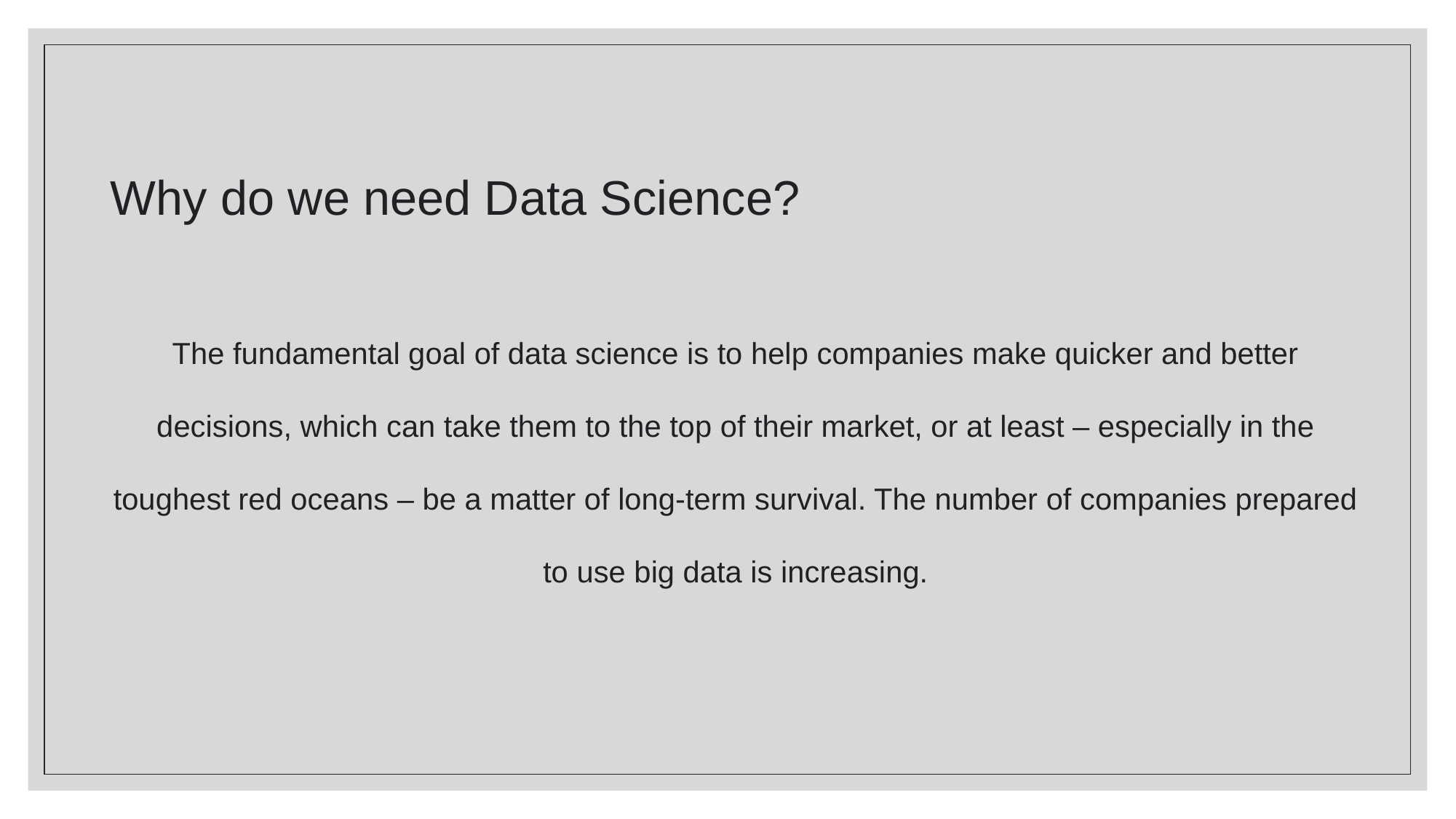

Why do we need Data Science?

The fundamental goal of data science is to help companies make quicker and better decisions, which can take them to the top of their market, or at least – especially in the toughest red oceans – be a matter of long-term survival. The number of companies prepared to use big data is increasing.